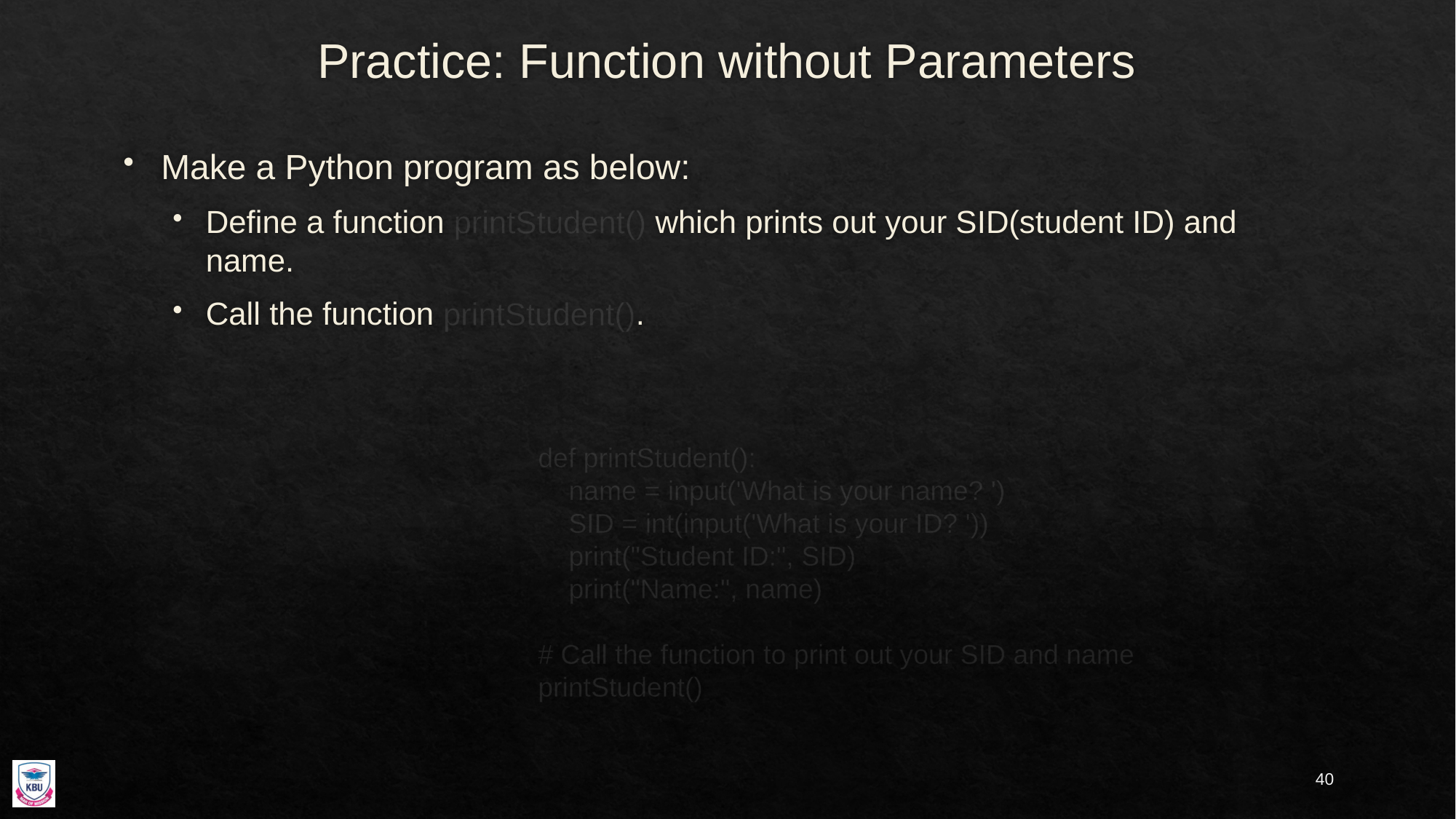

# Practice: Function without Parameters
Make a Python program as below:
Define a function printStudent() which prints out your SID(student ID) and name.
Call the function printStudent().
def printStudent():
    name = input('What is your name? ')
    SID = int(input('What is your ID? '))
    print("Student ID:", SID)
    print("Name:", name)
# Call the function to print out your SID and name
printStudent()
40